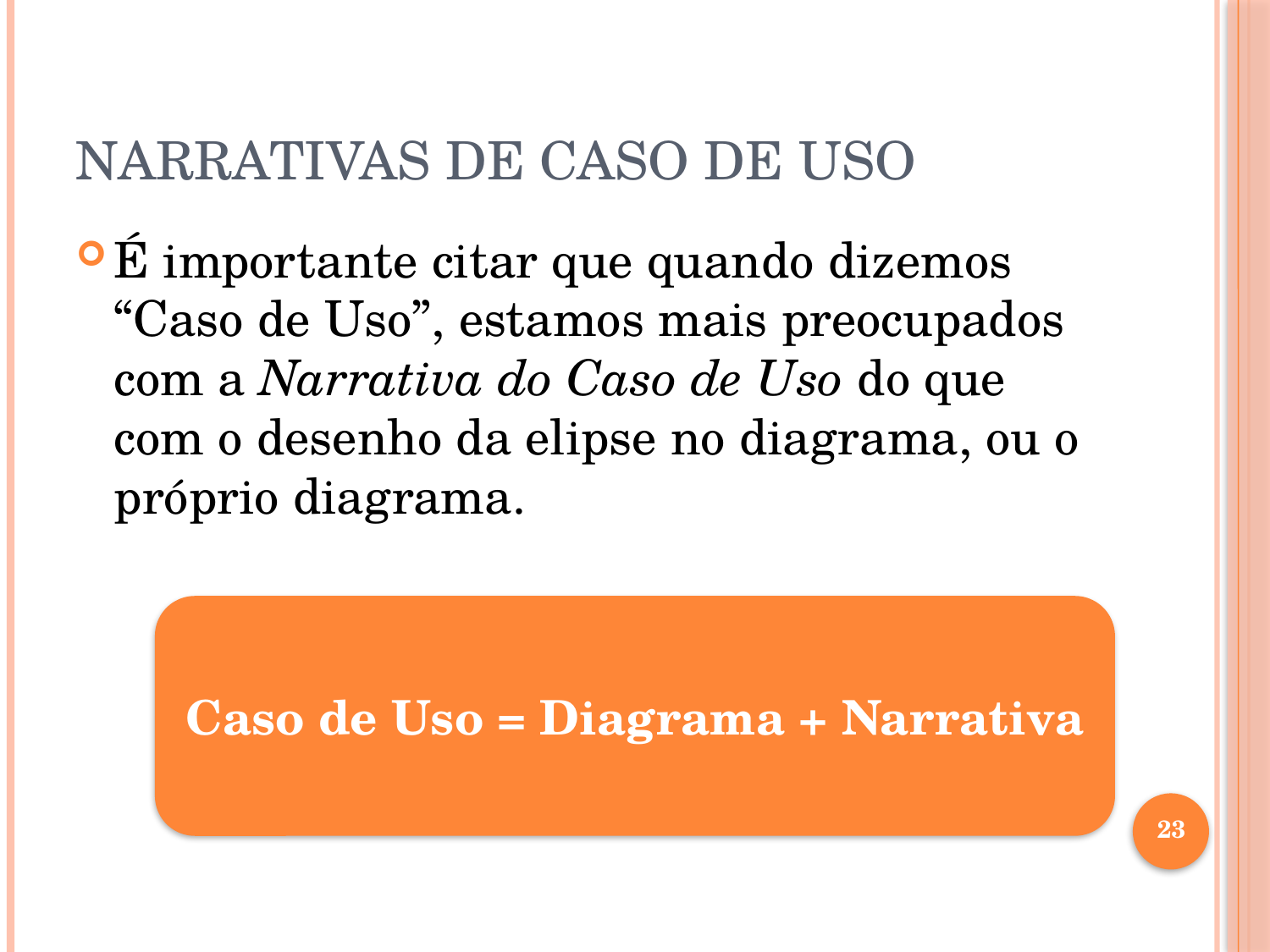

# Narrativas de caso de uso
É importante citar que quando dizemos “Caso de Uso”, estamos mais preocupados com a Narrativa do Caso de Uso do que com o desenho da elipse no diagrama, ou o próprio diagrama.
Caso de Uso = Diagrama + Narrativa
23